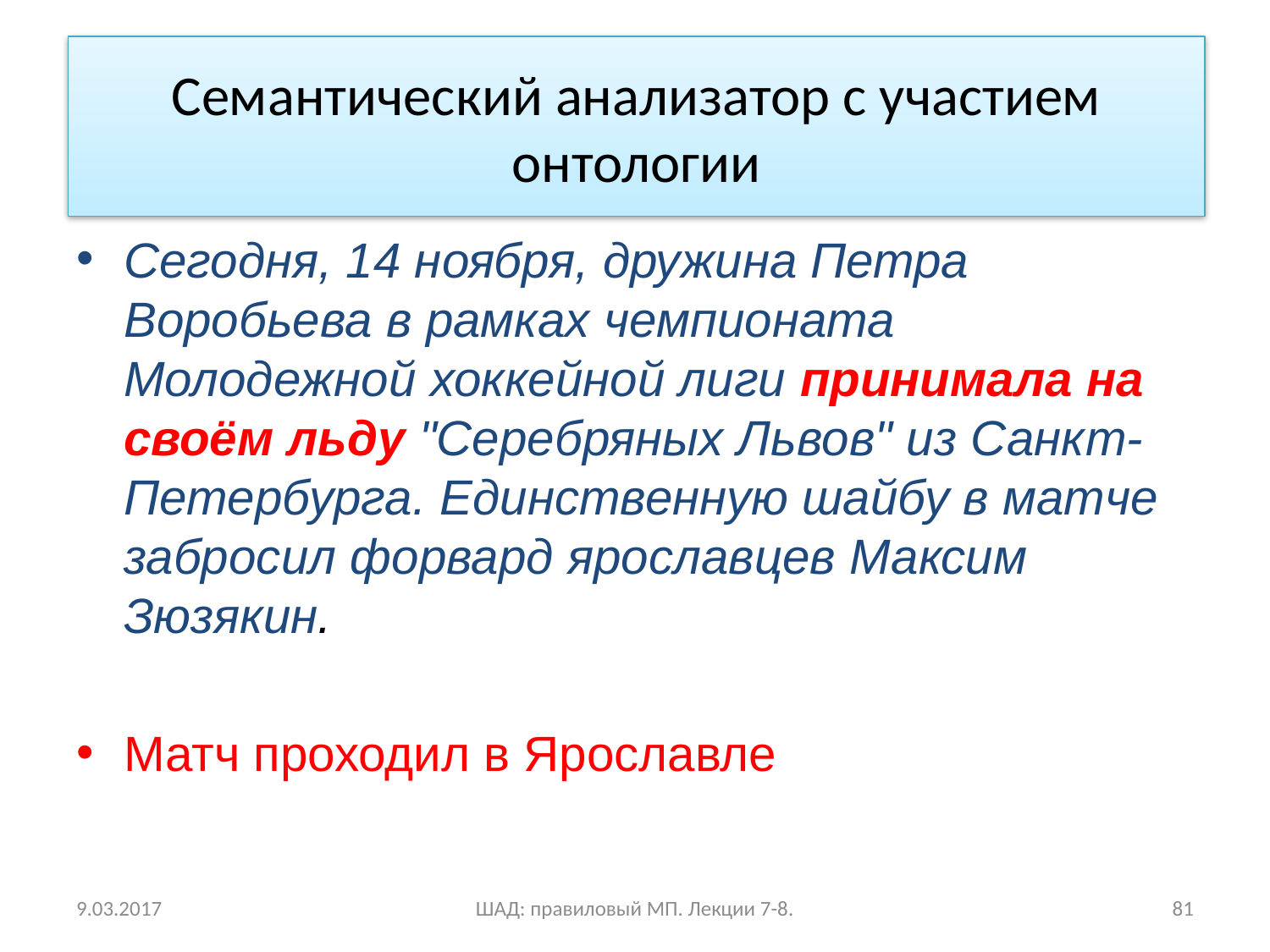

Семантический анализатор с участием онтологии
Сегодня, 14 ноября, дружина Петра Воробьева в рамках чемпионата Молодежной хоккейной лиги принимала на своём льду "Серебряных Львов" из Санкт-Петербурга. Единственную шайбу в матче забросил форвард ярославцев Максим Зюзякин.

Матч проходил в Ярославле
9.03.2017
ШАД: правиловый МП. Лекции 7-8.
81